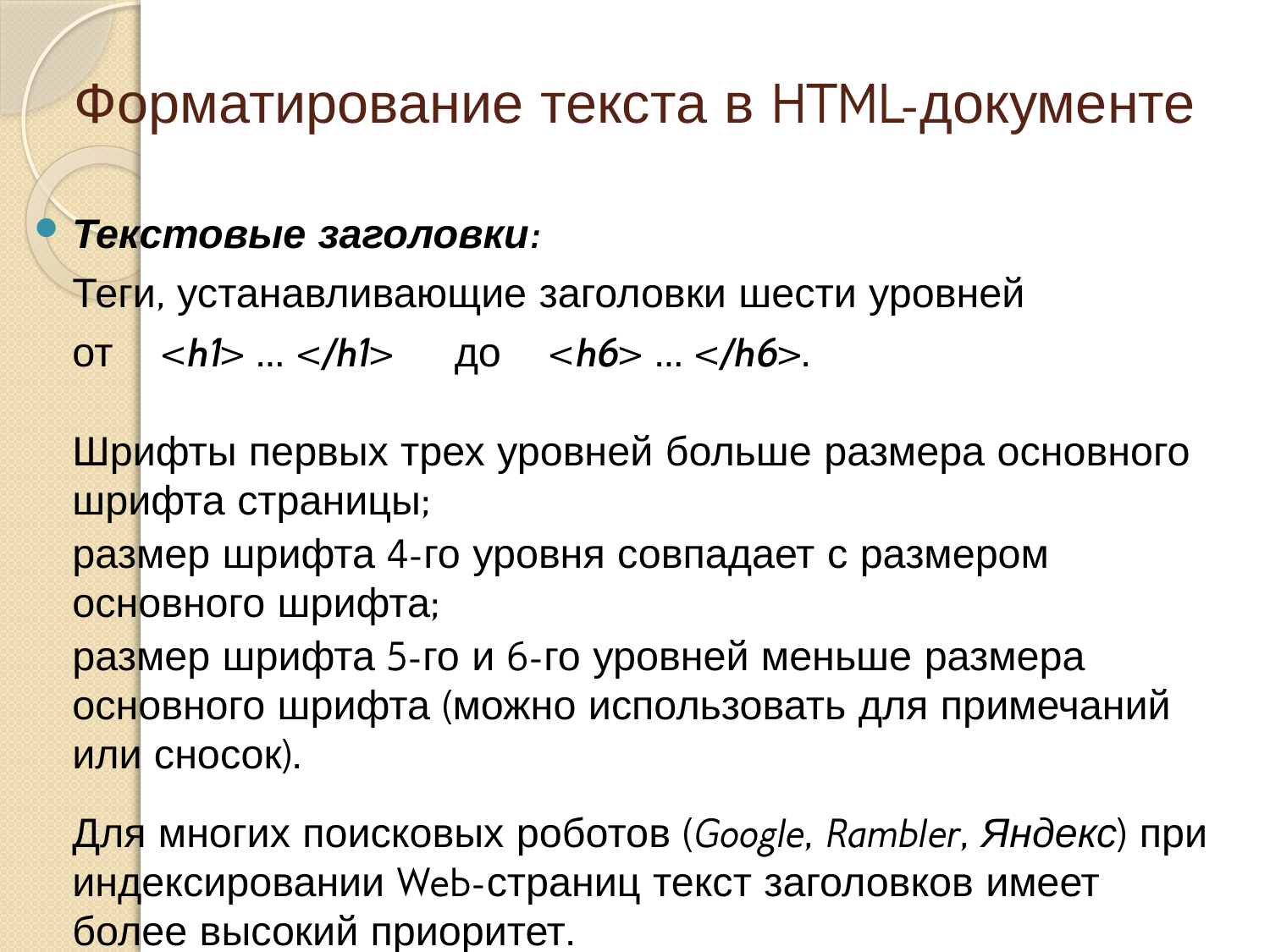

# Форматирование текста в HTML-документе
Текстовые заголовки:
	Теги, устанавливающие заголовки шести уровней
	от    <h1> … </h1>     до    <h6> … </h6>.

	Шрифты первых трех уровней больше размера основного шрифта страницы;
	размер шрифта 4-го уровня совпадает с размером основного шрифта;
	размер шрифта 5-го и 6-го уровней меньше размера основного шрифта (можно использовать для примечаний или сносок).
		Для многих поисковых роботов (Google, Rambler, Яндекс) при индексировании Web-страниц текст заголовков имеет более высокий приоритет.